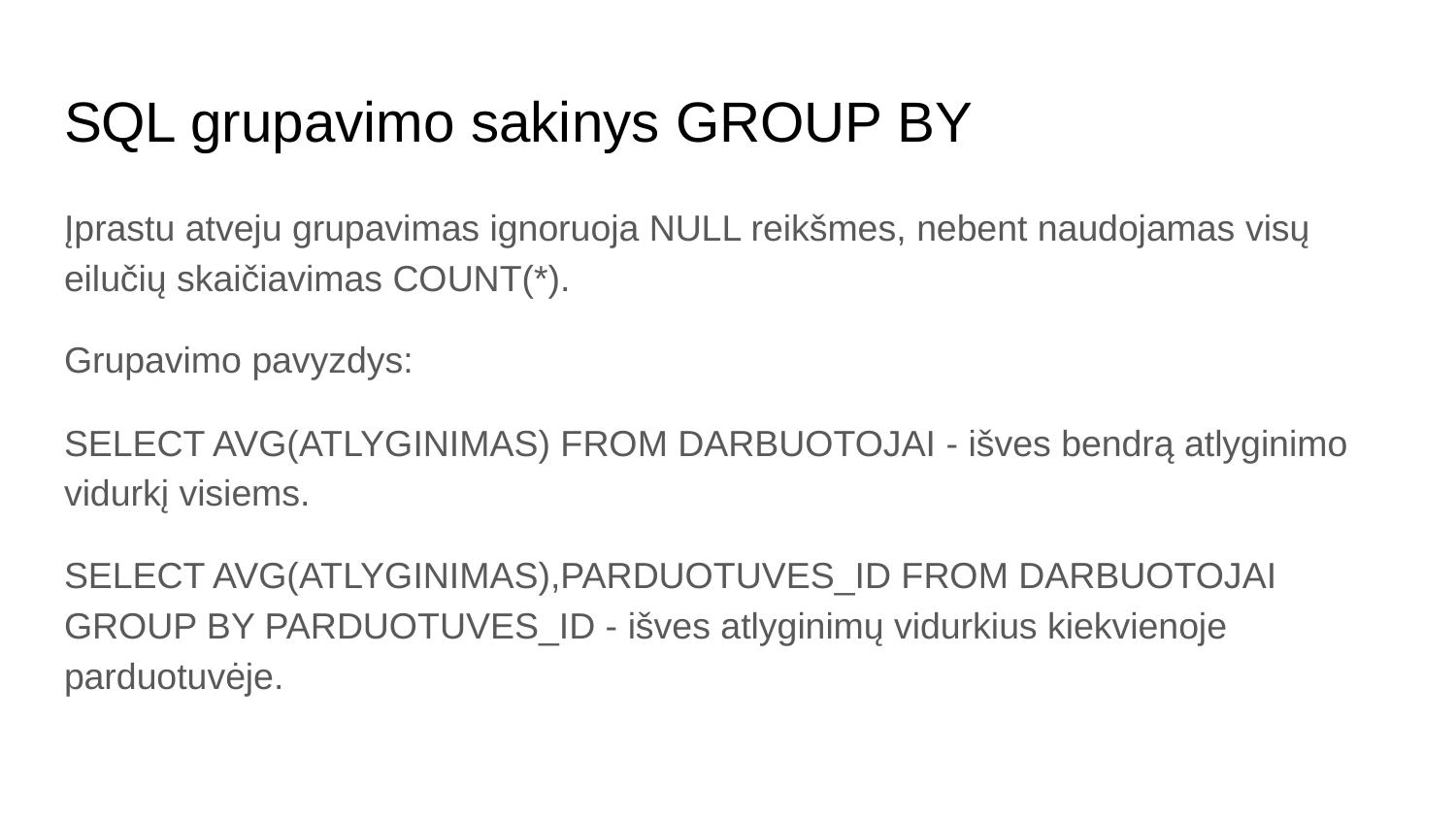

# SQL grupavimo sakinys GROUP BY
Įprastu atveju grupavimas ignoruoja NULL reikšmes, nebent naudojamas visų eilučių skaičiavimas COUNT(*).
Grupavimo pavyzdys:
SELECT AVG(ATLYGINIMAS) FROM DARBUOTOJAI - išves bendrą atlyginimo vidurkį visiems.
SELECT AVG(ATLYGINIMAS),PARDUOTUVES_ID FROM DARBUOTOJAI GROUP BY PARDUOTUVES_ID - išves atlyginimų vidurkius kiekvienoje parduotuvėje.